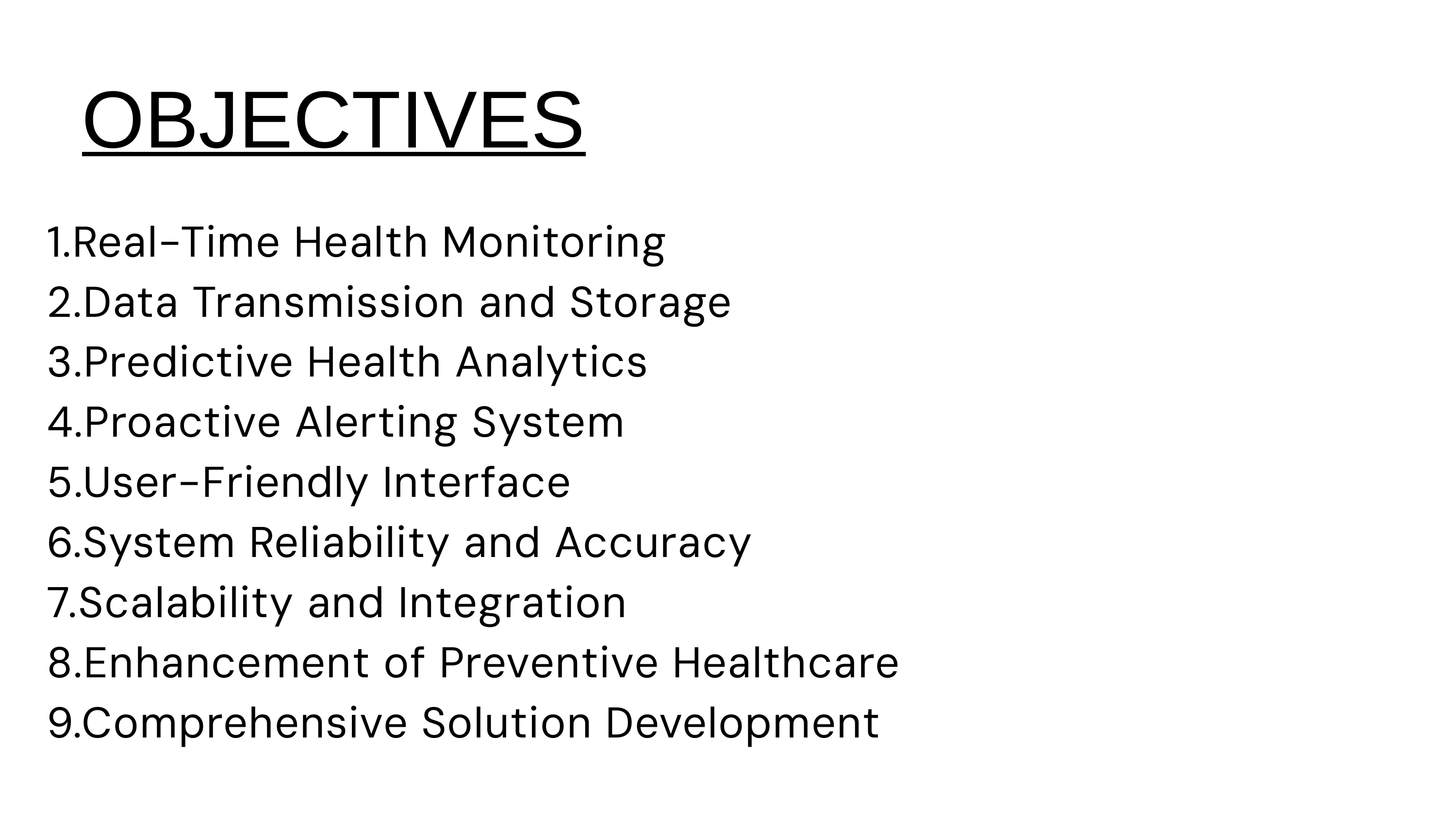

OBJECTIVES

1.Real-Time Health Monitoring
2.Data Transmission and Storage
3.Predictive Health Analytics
4.Proactive Alerting System
5.User-Friendly Interface
6.System Reliability and Accuracy
7.Scalability and Integration
8.Enhancement of Preventive Healthcare
9.Comprehensive Solution Development